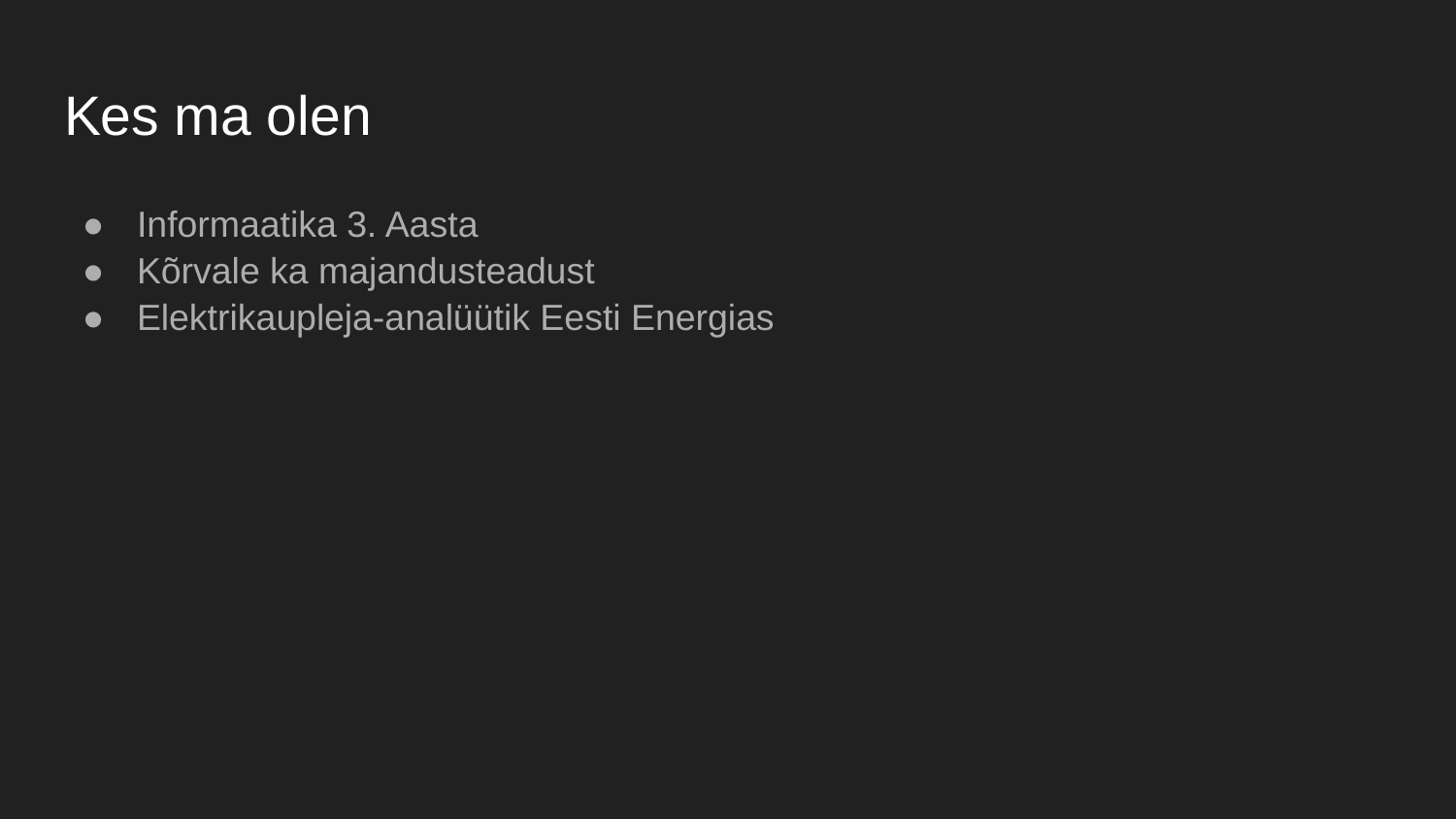

# Kes ma olen
Informaatika 3. Aasta
Kõrvale ka majandusteadust
Elektrikaupleja-analüütik Eesti Energias